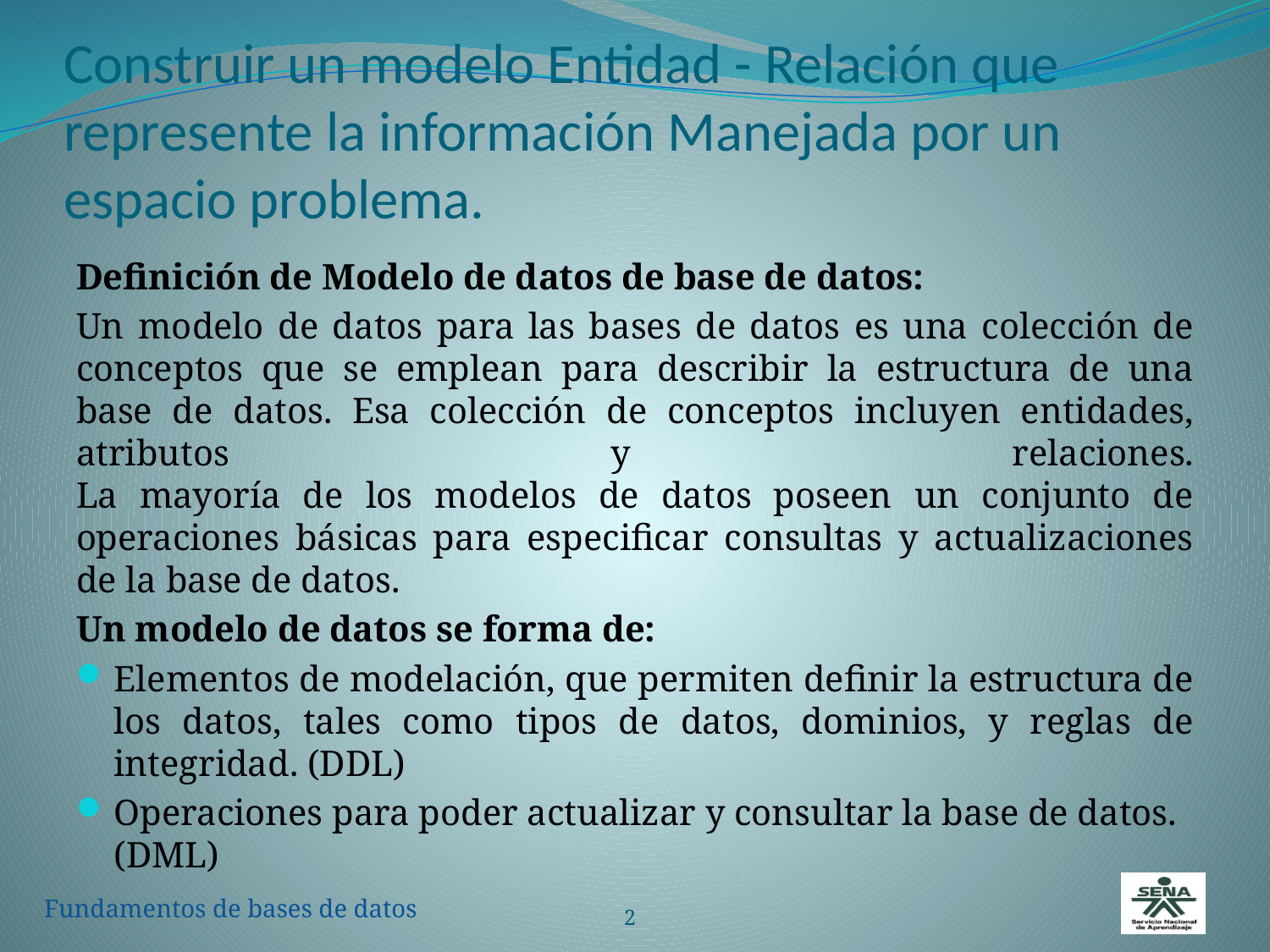

# Construir un modelo Entidad - Relación que represente la información Manejada por un espacio problema.
Definición de Modelo de datos de base de datos:
Un modelo de datos para las bases de datos es una colección de conceptos que se emplean para describir la estructura de una base de datos. Esa colección de conceptos incluyen entidades, atributos y relaciones.
La mayoría de los modelos de datos poseen un conjunto de operaciones básicas para especificar consultas y actualizaciones de la base de datos.
Un modelo de datos se forma de:
Elementos de modelación, que permiten definir la estructura de los datos, tales como tipos de datos, dominios, y reglas de integridad. (DDL)
Operaciones para poder actualizar y consultar la base de datos. (DML)

2